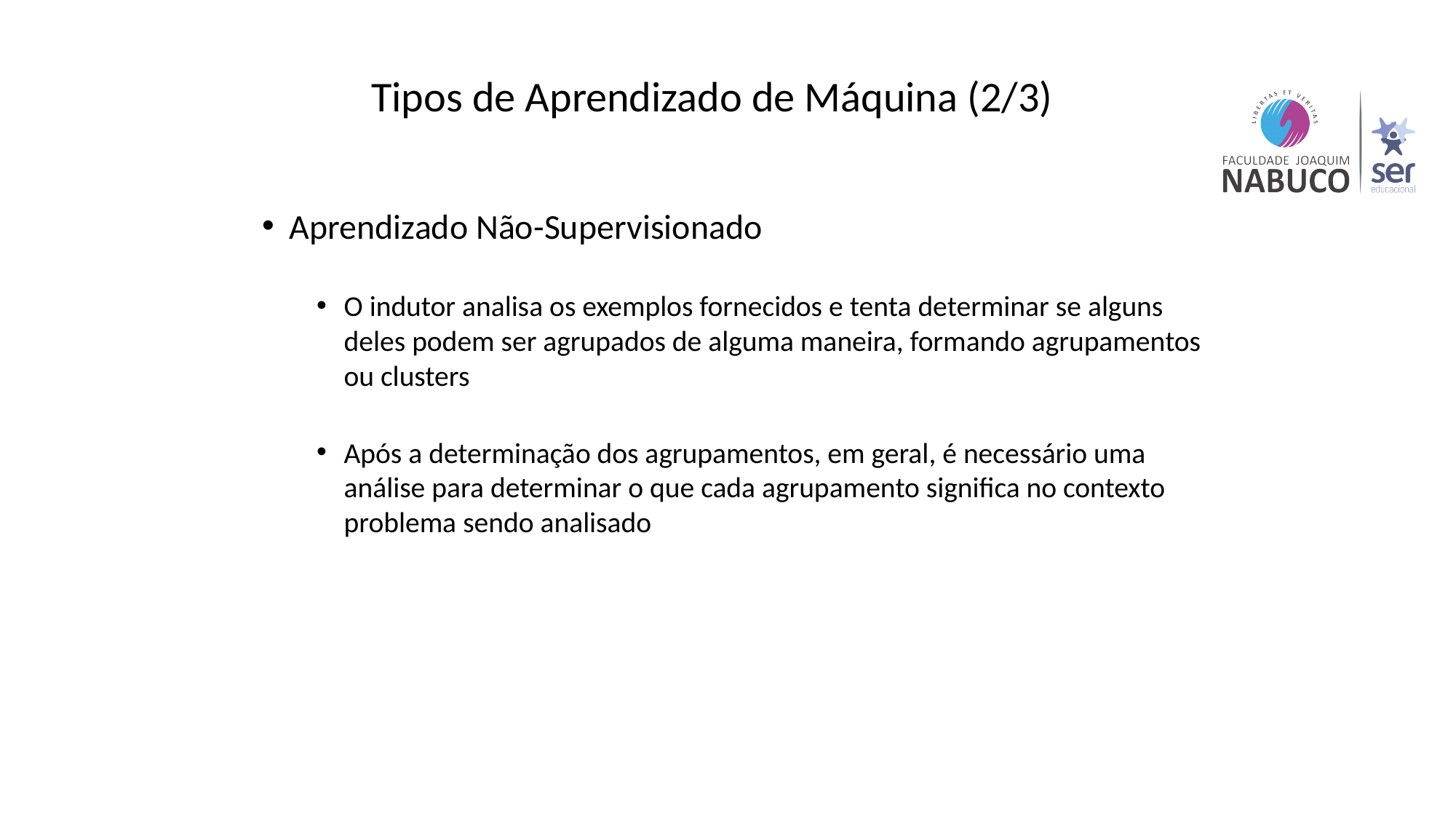

# Tipos de Aprendizado de Máquina (2/3)
Aprendizado Não-Supervisionado
O indutor analisa os exemplos fornecidos e tenta determinar se alguns deles podem ser agrupados de alguma maneira, formando agrupamentos ou clusters
Após a determinação dos agrupamentos, em geral, é necessário uma análise para determinar o que cada agrupamento significa no contexto problema sendo analisado